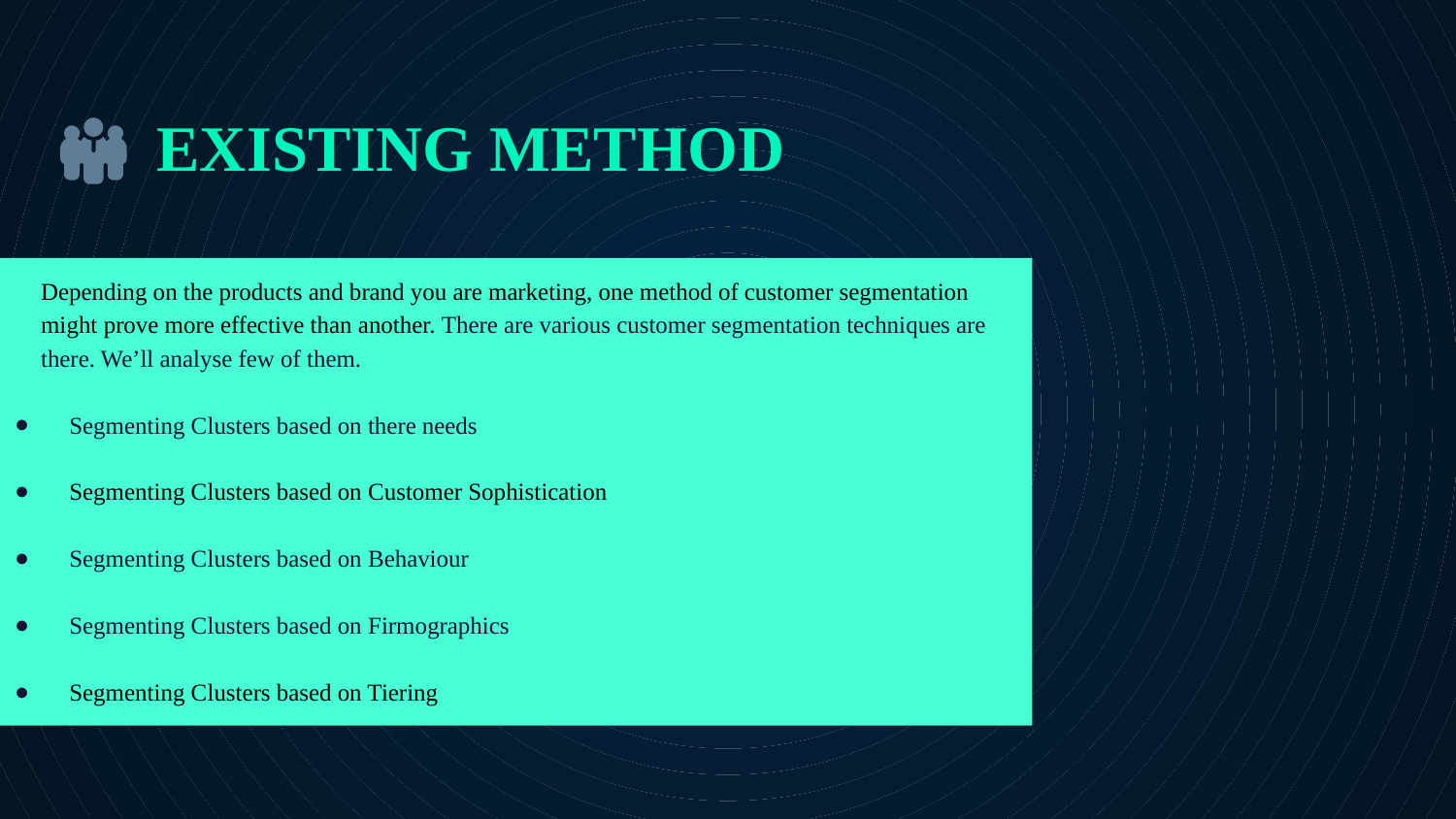

# EXISTING METHOD

Depending on the products and brand you are marketing, one method of customer segmentation might prove more effective than another. There are various customer segmentation techniques are there. We’ll analyse few of them.

Segmenting Clusters based on there needs

Segmenting Clusters based on Customer Sophistication

Segmenting Clusters based on Behaviour

Segmenting Clusters based on Firmographics

Segmenting Clusters based on Tiering